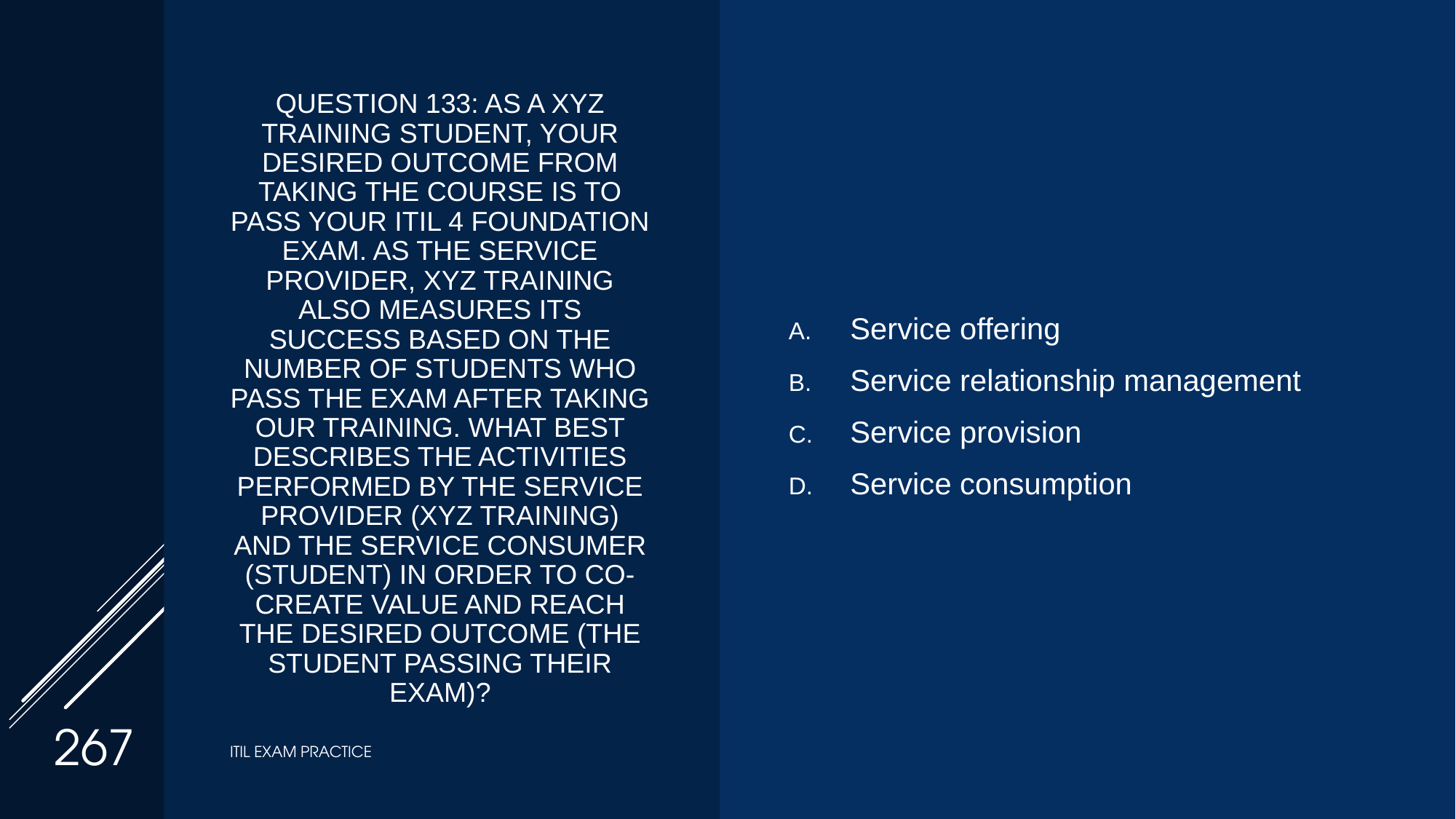

# Question 133: As a XYZ Training student, your desired outcome from taking the course is to pass your ITIL 4 Foundation exam. As the service provider, XYZ Training also measures its success based on the number of students who pass the exam after taking our training. What best describes the activities performed by the service provider (XYZ Training) and the service consumer (student) in order to co-create value and reach the desired outcome (the student passing their exam)?
Service offering
Service relationship management
Service provision
Service consumption
267
ITIL EXAM PRACTICE